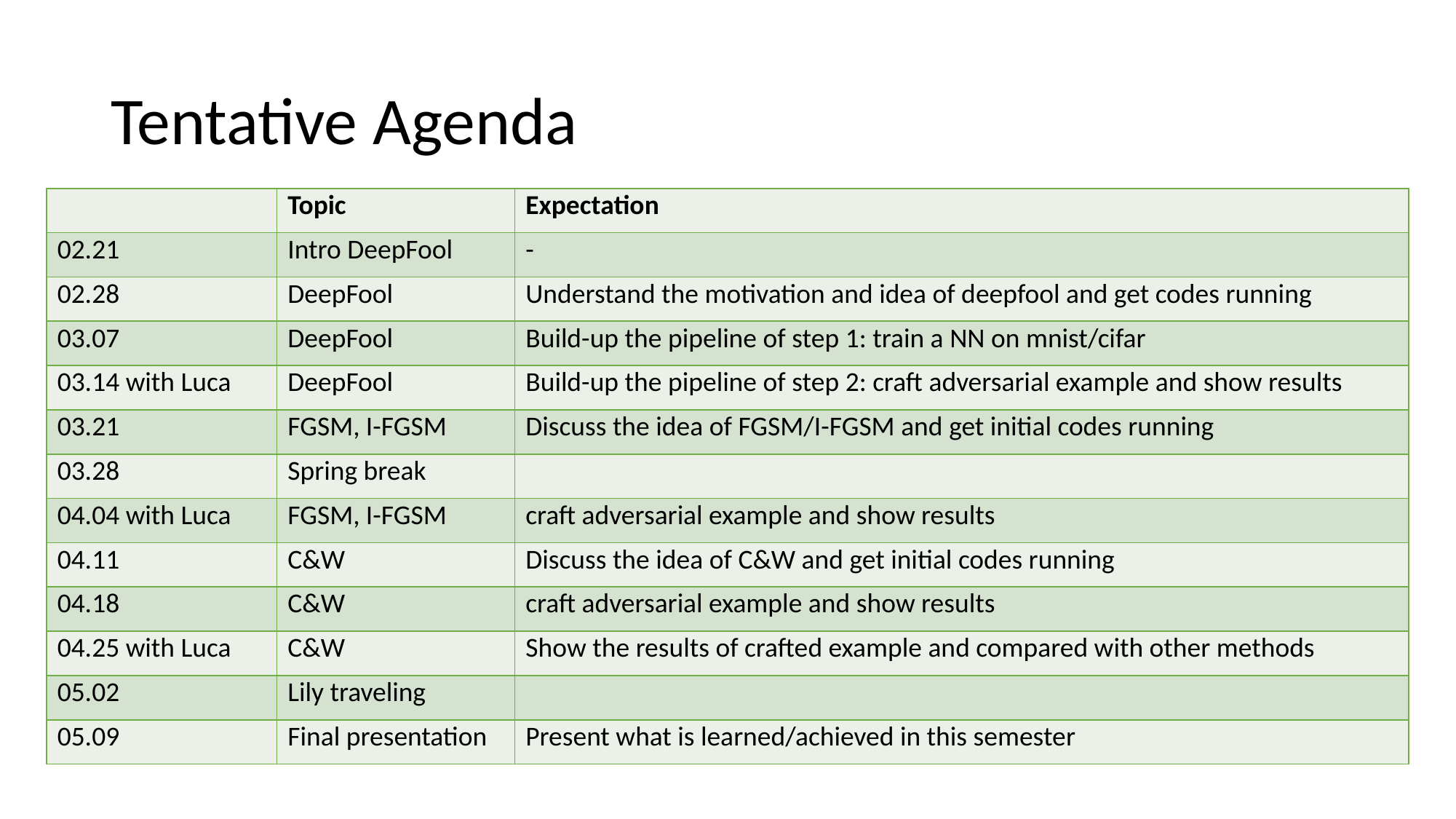

# Tentative Agenda
|  | Topic | Expectation |
| --- | --- | --- |
| 02.21 | Intro DeepFool | - |
| 02.28 | DeepFool | Understand the motivation and idea of deepfool and get codes running |
| 03.07 | DeepFool | Build-up the pipeline of step 1: train a NN on mnist/cifar |
| 03.14 with Luca | DeepFool | Build-up the pipeline of step 2: craft adversarial example and show results |
| 03.21 | FGSM, I-FGSM | Discuss the idea of FGSM/I-FGSM and get initial codes running |
| 03.28 | Spring break |  |
| 04.04 with Luca | FGSM, I-FGSM | craft adversarial example and show results |
| 04.11 | C&W | Discuss the idea of C&W and get initial codes running |
| 04.18 | C&W | craft adversarial example and show results |
| 04.25 with Luca | C&W | Show the results of crafted example and compared with other methods |
| 05.02 | Lily traveling |  |
| 05.09 | Final presentation | Present what is learned/achieved in this semester |